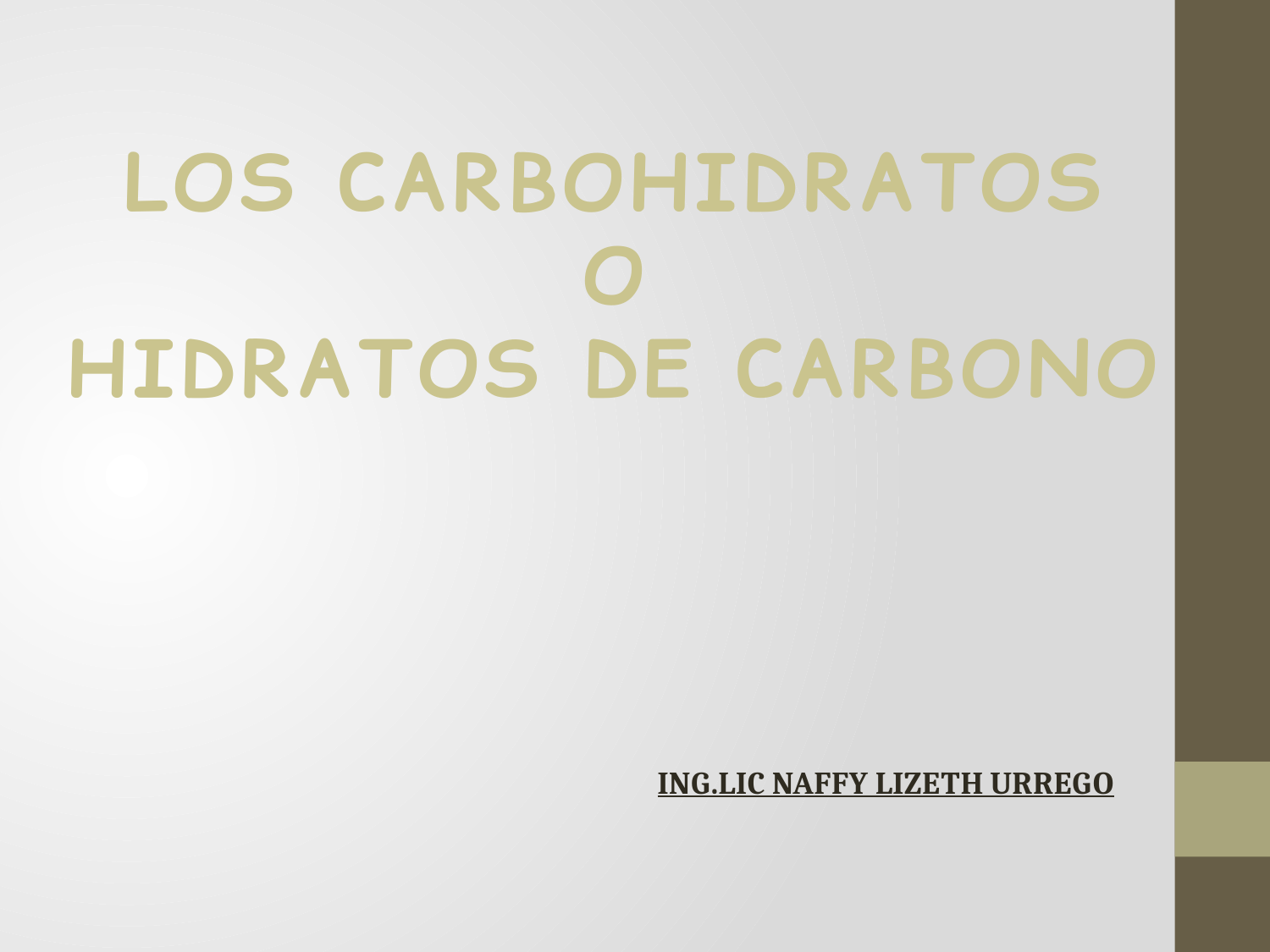

LOS CARBOHIDRATOS
O
HIDRATOS DE CARBONO
ING.LIC NAFFY LIZETH URREGO